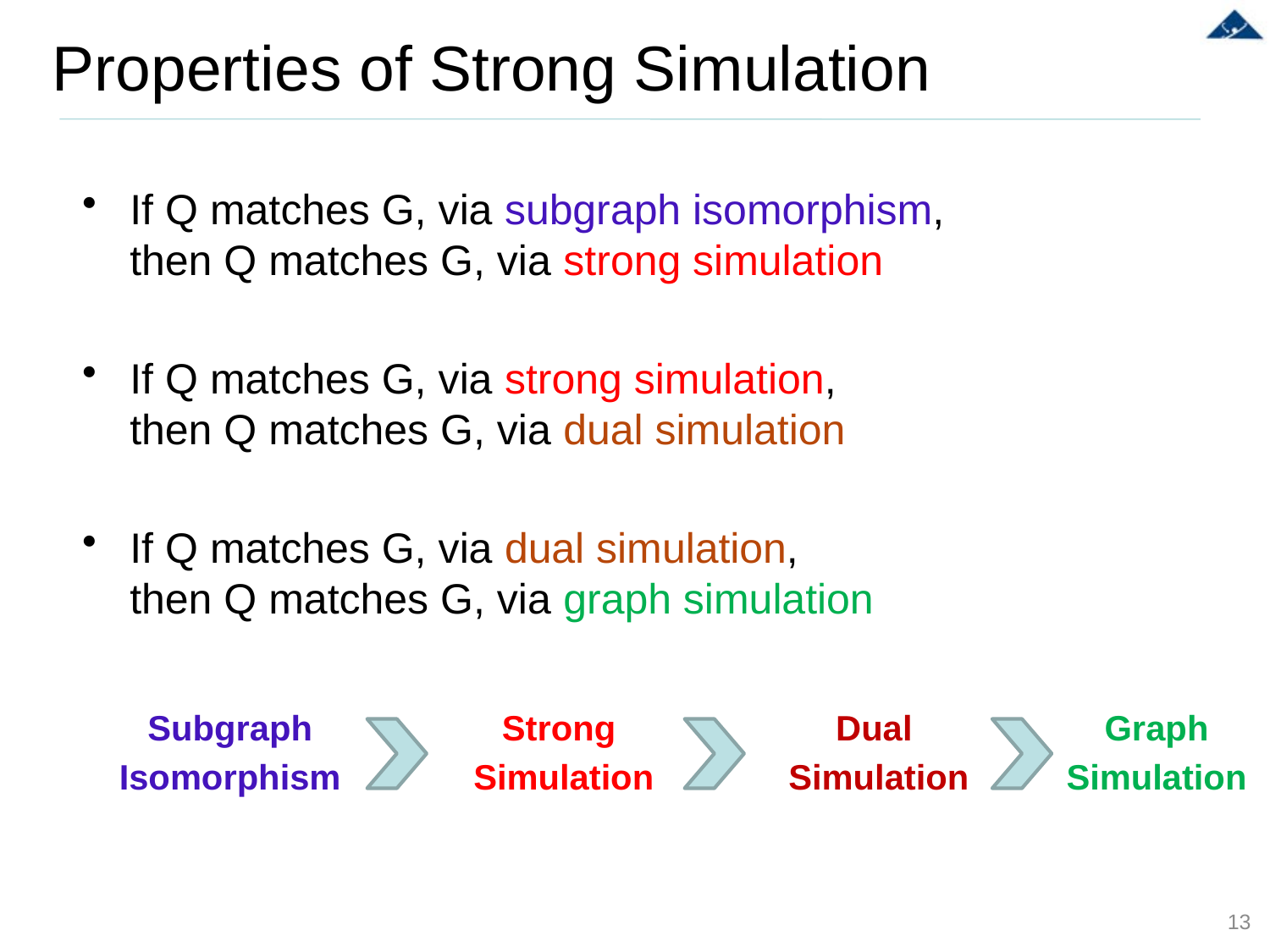

# Properties of Strong Simulation
If Q matches G, via subgraph isomorphism,                then Q matches G, via strong simulation

If Q matches G, via strong simulation,                          then Q matches G, via dual simulation

If Q matches G, via dual simulation,                            then Q matches G, via graph simulation

Subgraph
Isomorphism
Strong
Simulation
Dual
Simulation
Graph
Simulation

13